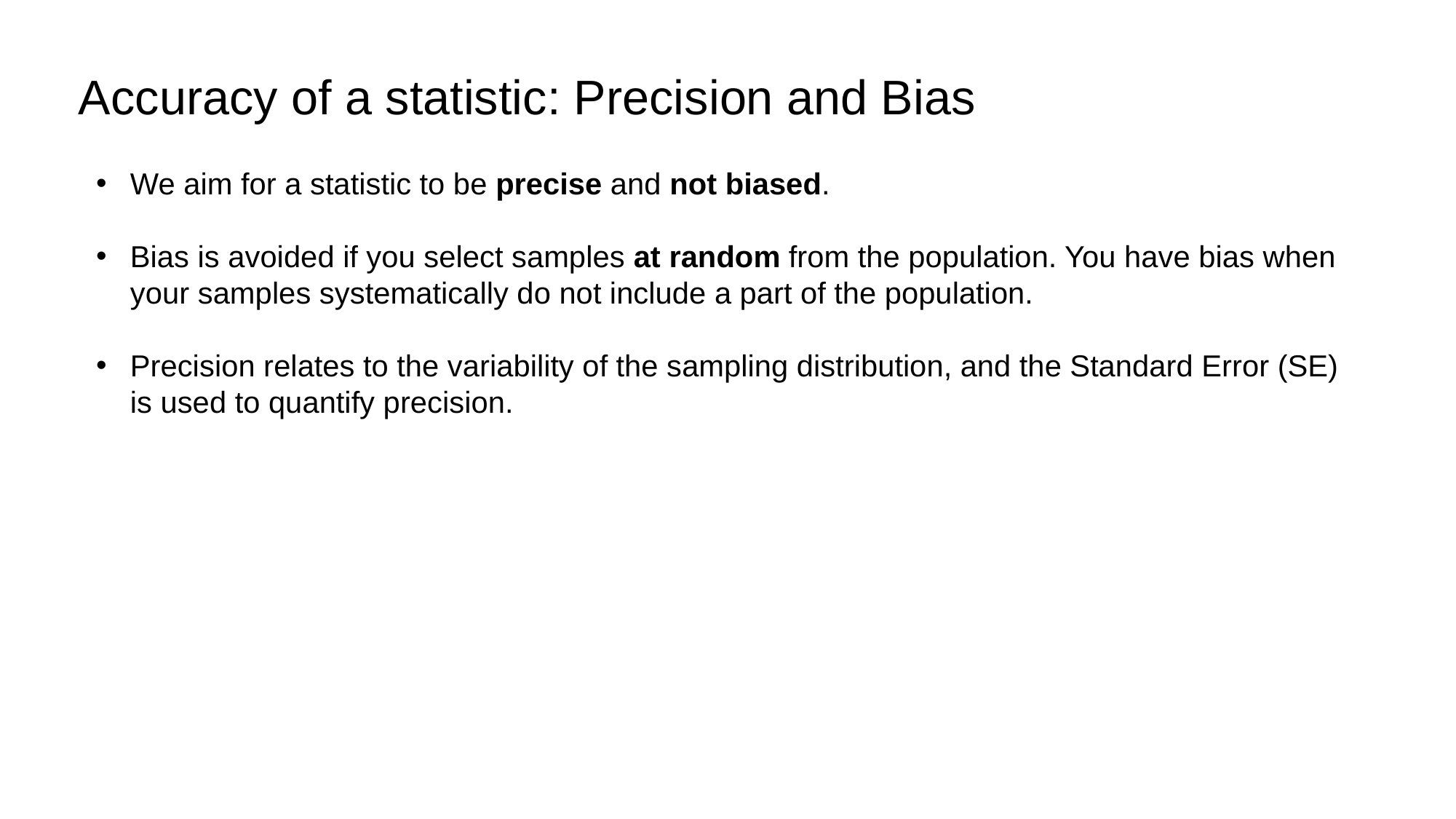

Accuracy of a statistic: Precision and Bias
We aim for a statistic to be precise and not biased.

Bias is avoided if you select samples at random from the population. You have bias when your samples systematically do not include a part of the population.

Precision relates to the variability of the sampling distribution, and the Standard Error (SE) is used to quantify precision.